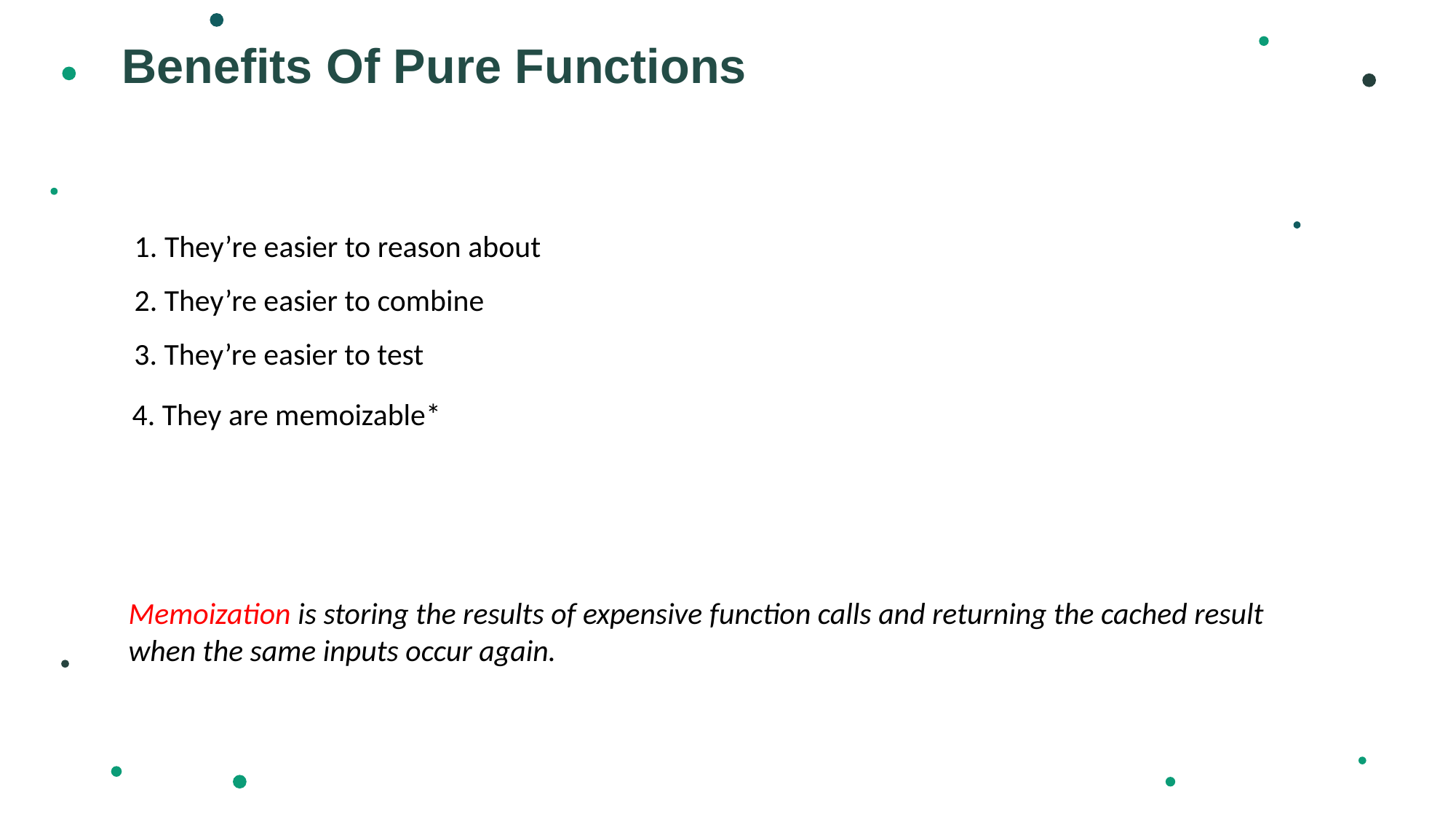

Benefits Of Pure Functions

1. They’re easier to reason about

2. They’re easier to combine
3. They’re easier to test
4. They are memoizable*
Memoization is storing the results of expensive function calls and returning the cached result
when the same inputs occur again.